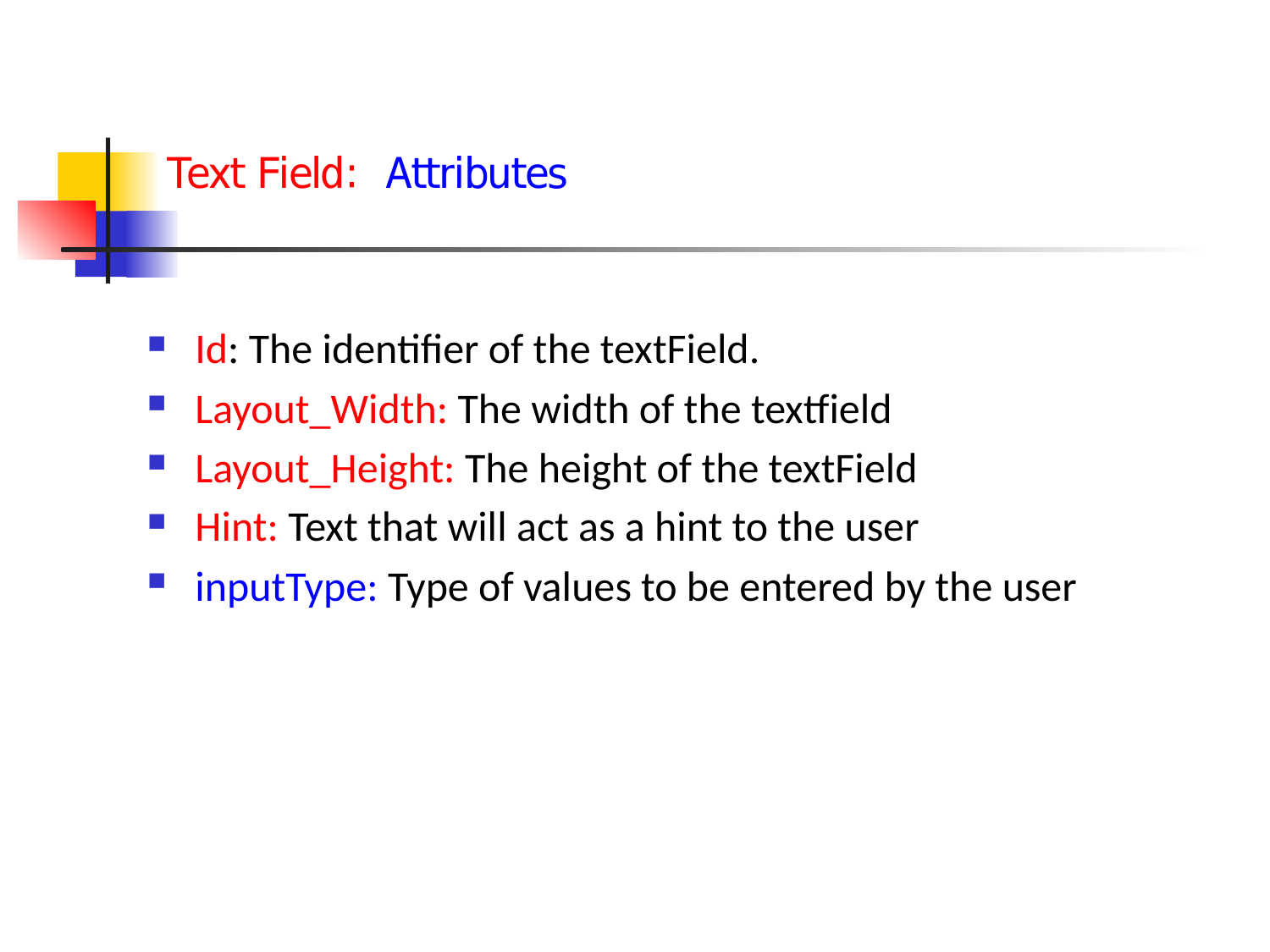

# Text Field:  Attributes

Id: The identifier of the textField.
Layout_Width: The width of the textfield
Layout_Height: The height of the textField
Hint: Text that will act as a hint to the user
inputType: Type of values to be entered by the user